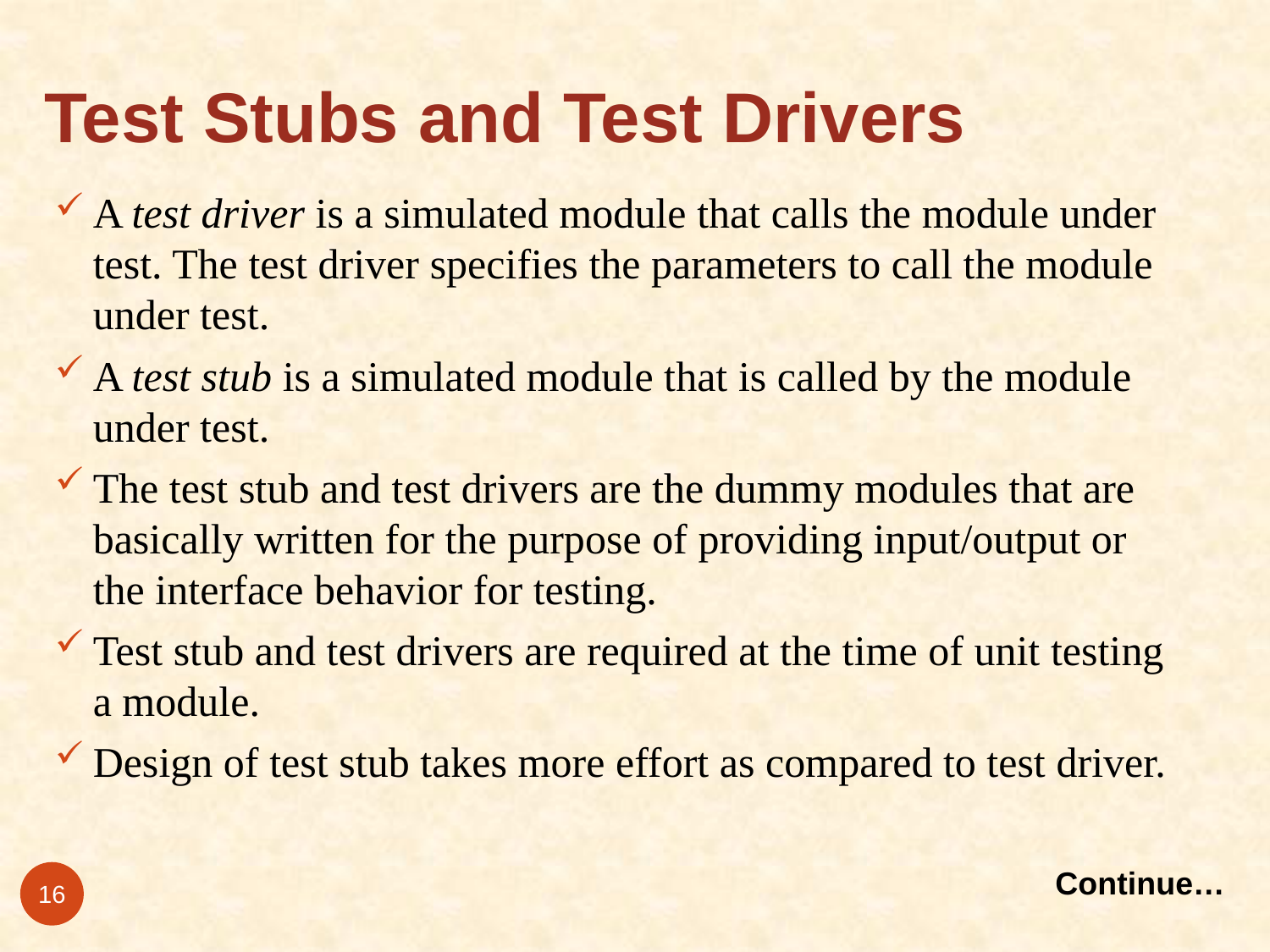

# Test Stubs and Test Drivers
A test driver is a simulated module that calls the module under test. The test driver specifies the parameters to call the module under test.
A test stub is a simulated module that is called by the module under test.
The test stub and test drivers are the dummy modules that are basically written for the purpose of providing input/output or the interface behavior for testing.
Test stub and test drivers are required at the time of unit testing a module.
Design of test stub takes more effort as compared to test driver.
 Continue…
16